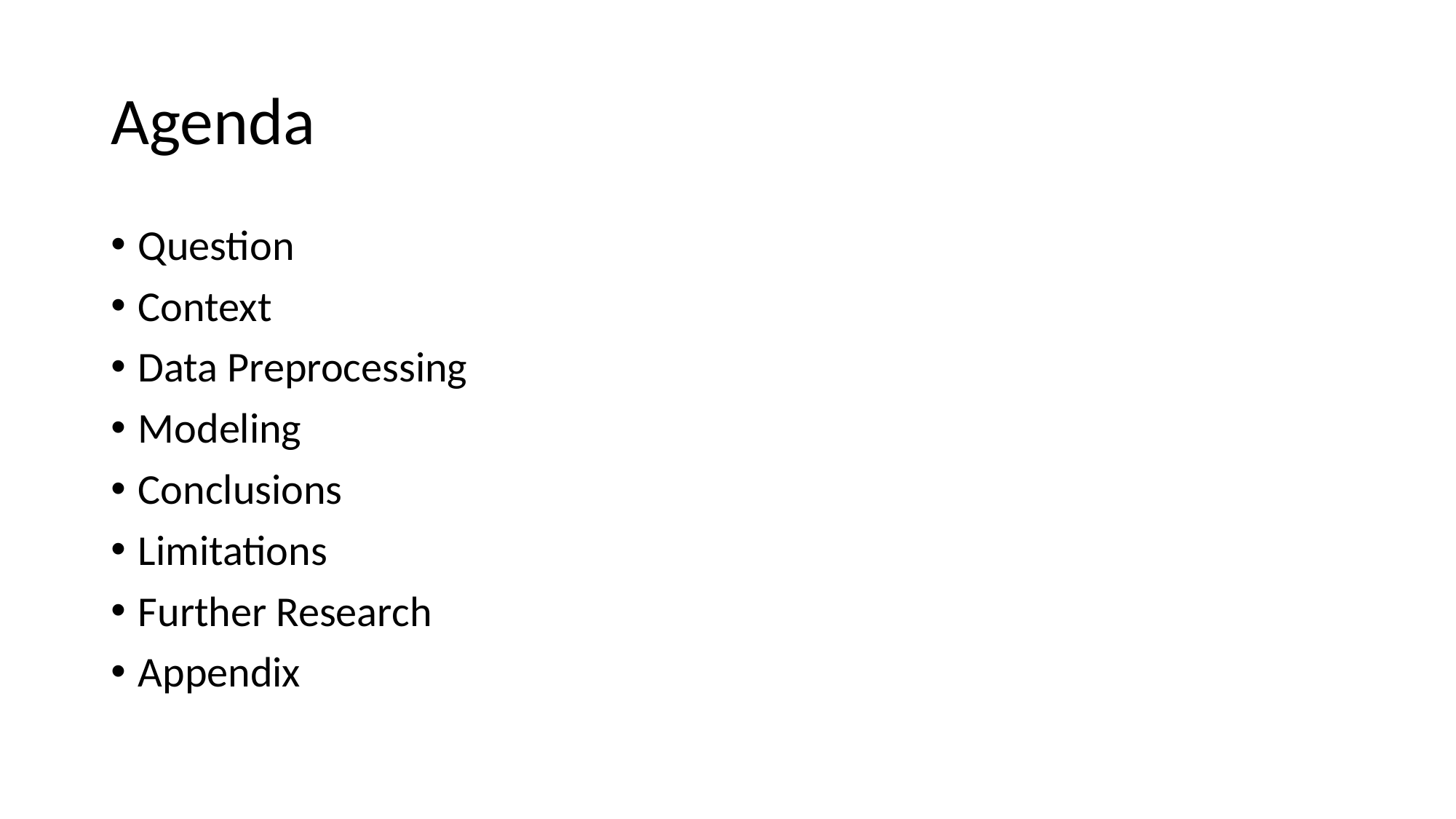

# Agenda
Question
Context
Data Preprocessing
Modeling
Conclusions
Limitations
Further Research
Appendix